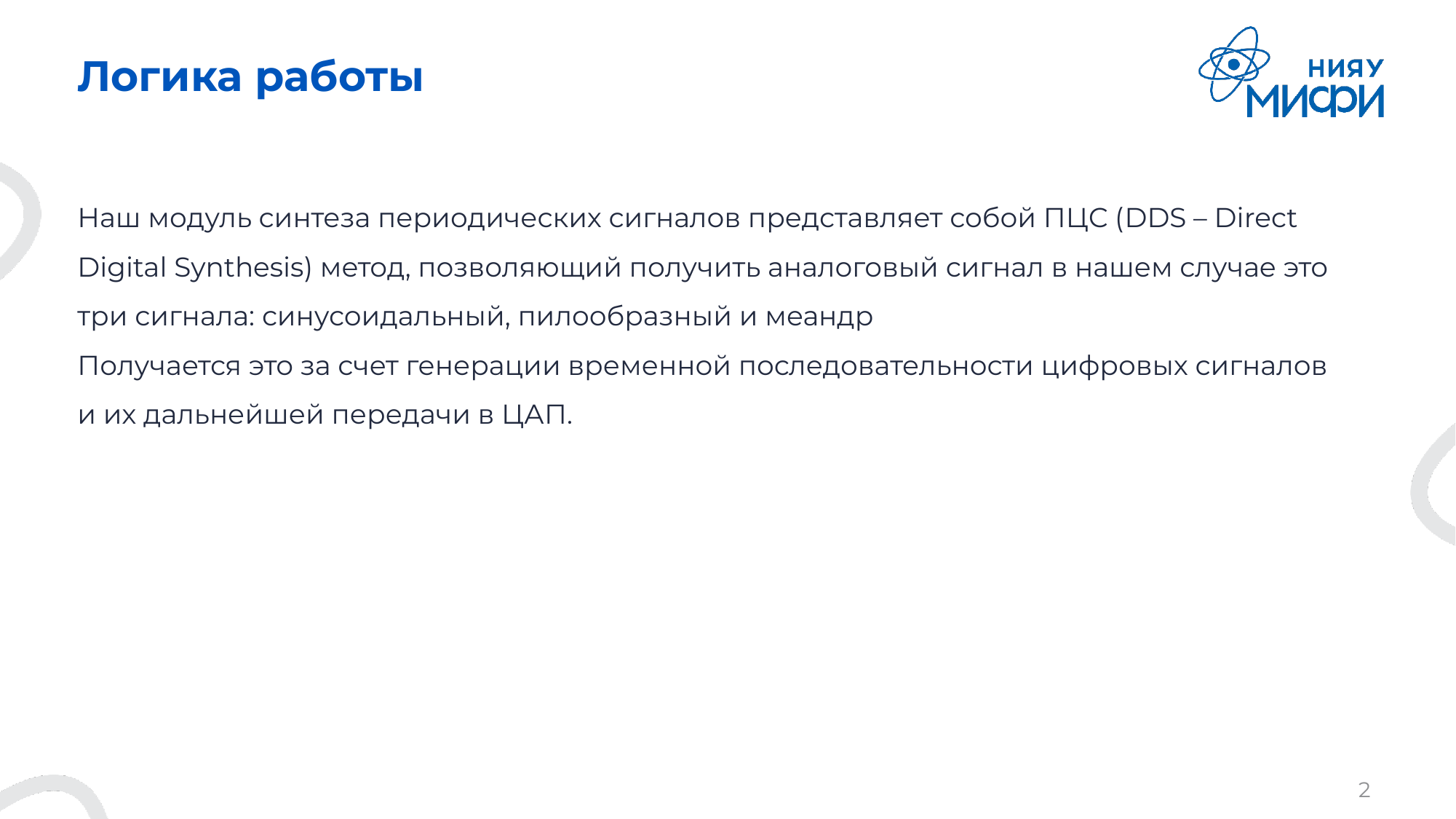

# Логика работы
Наш модуль синтеза периодических сигналов представляет собой ПЦС (DDS – Direct Digital Synthesis) метод, позволяющий получить аналоговый сигнал в нашем случае это три сигнала: синусоидальный, пилообразный и меандр
Получается это за счет генерации временной последовательности цифровых сигналов и их дальнейшей передачи в ЦАП.